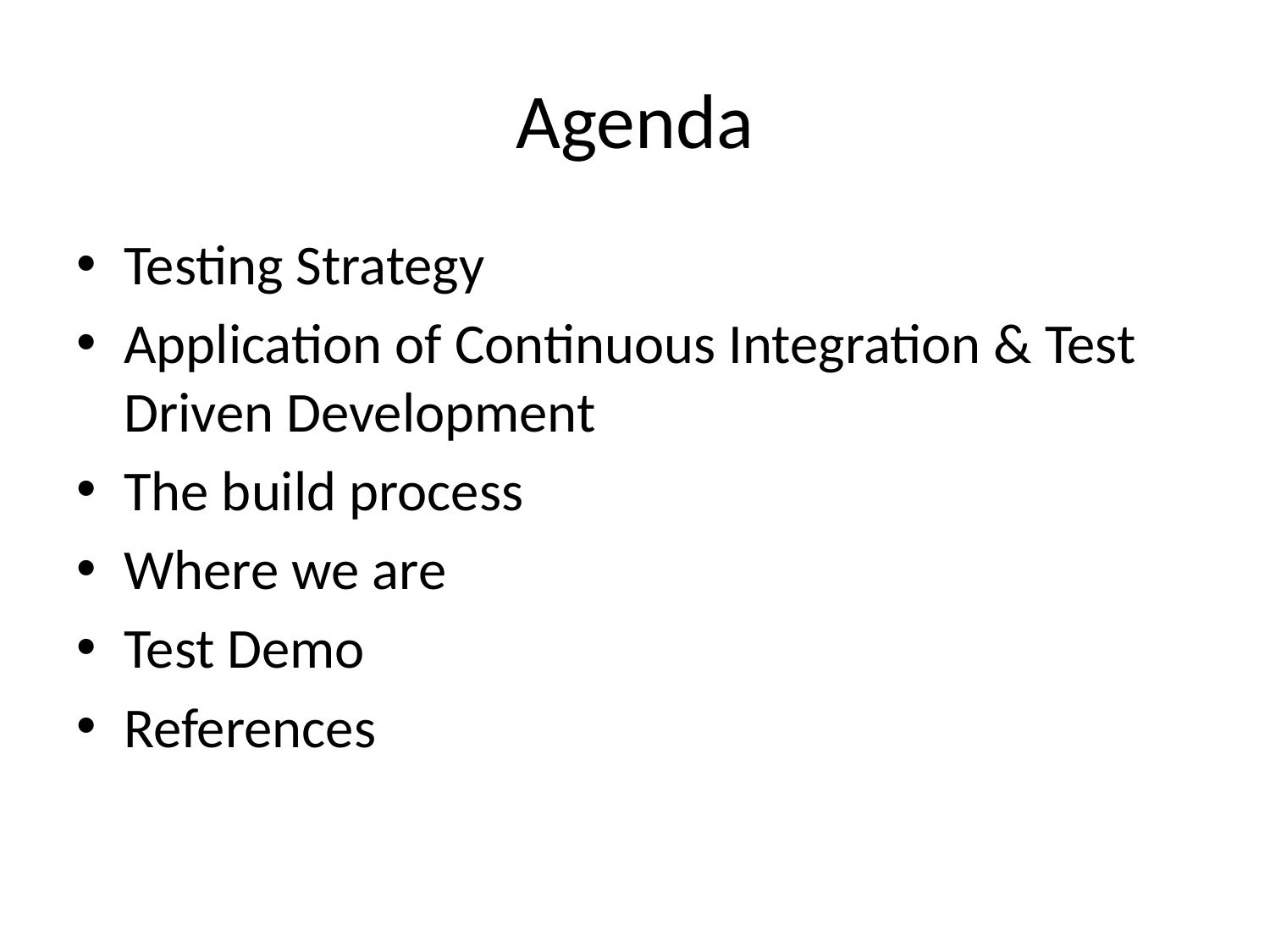

# Agenda
Testing Strategy
Application of Continuous Integration & Test Driven Development
The build process
Where we are
Test Demo
References